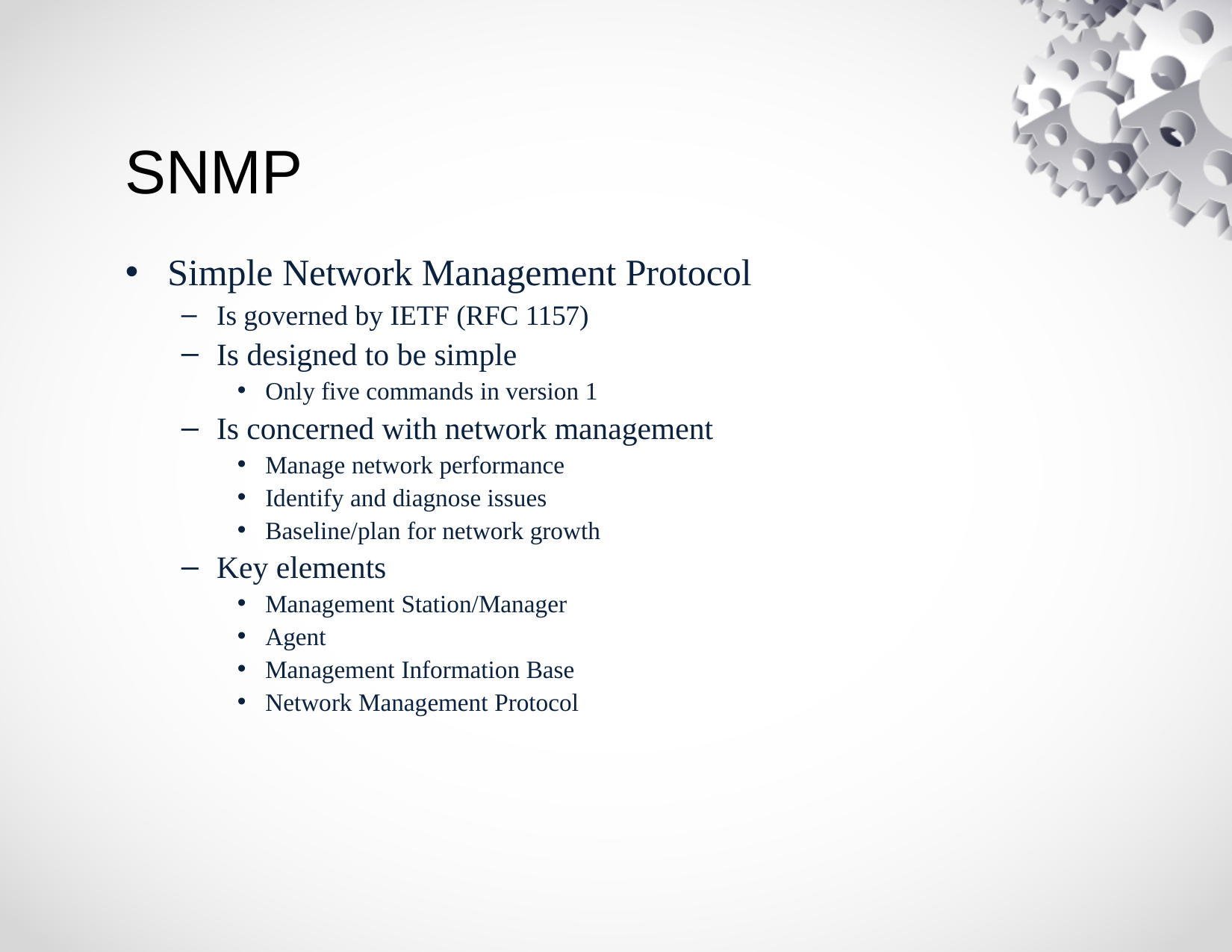

# SNMP
Simple Network Management Protocol
Is governed by IETF (RFC 1157)
Is designed to be simple
Only five commands in version 1
Is concerned with network management
Manage network performance
Identify and diagnose issues
Baseline/plan for network growth
Key elements
Management Station/Manager
Agent
Management Information Base
Network Management Protocol